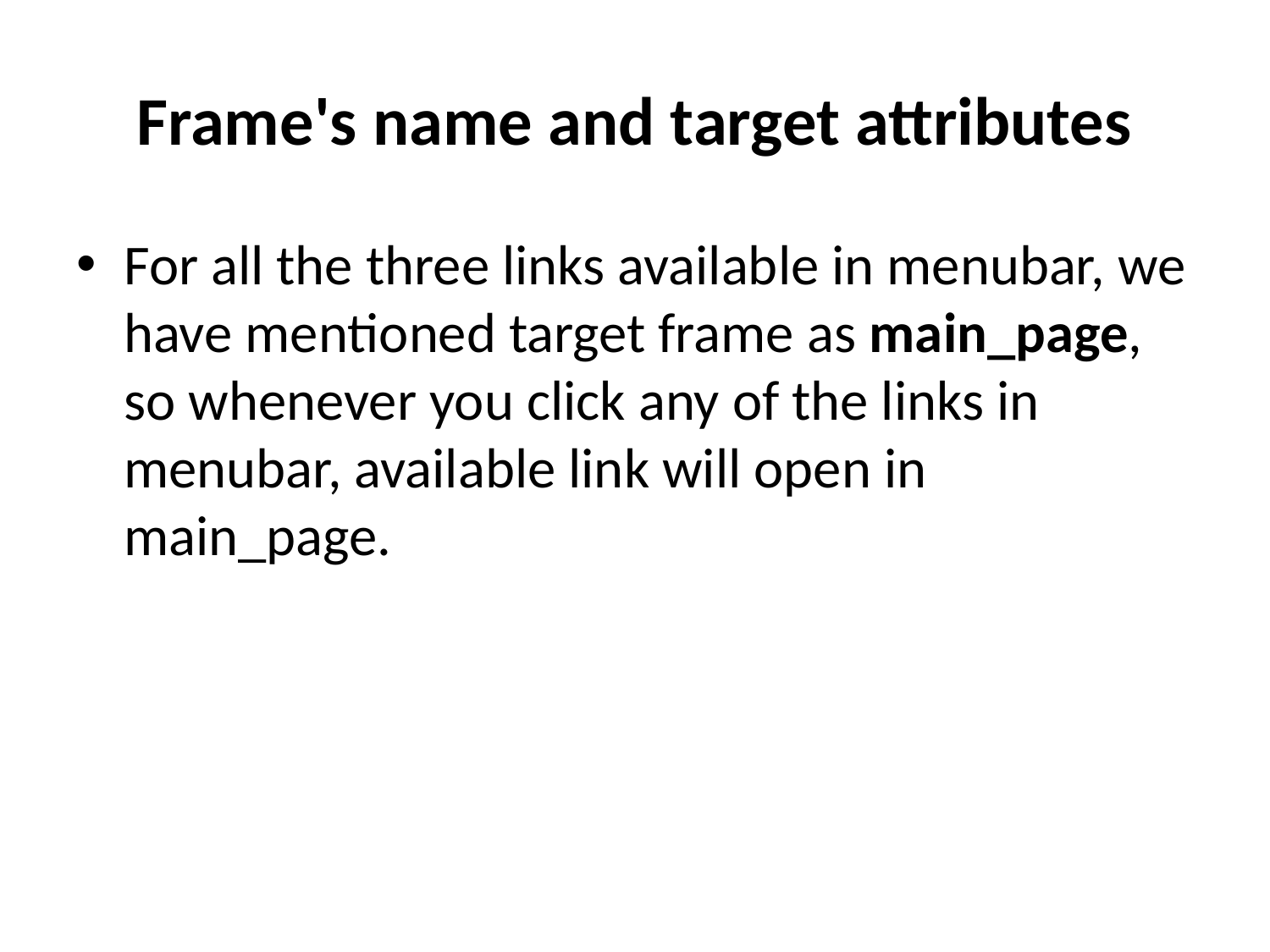

# Frame's name and target attributes
For all the three links available in menubar, we have mentioned target frame as main_page, so whenever you click any of the links in menubar, available link will open in main_page.